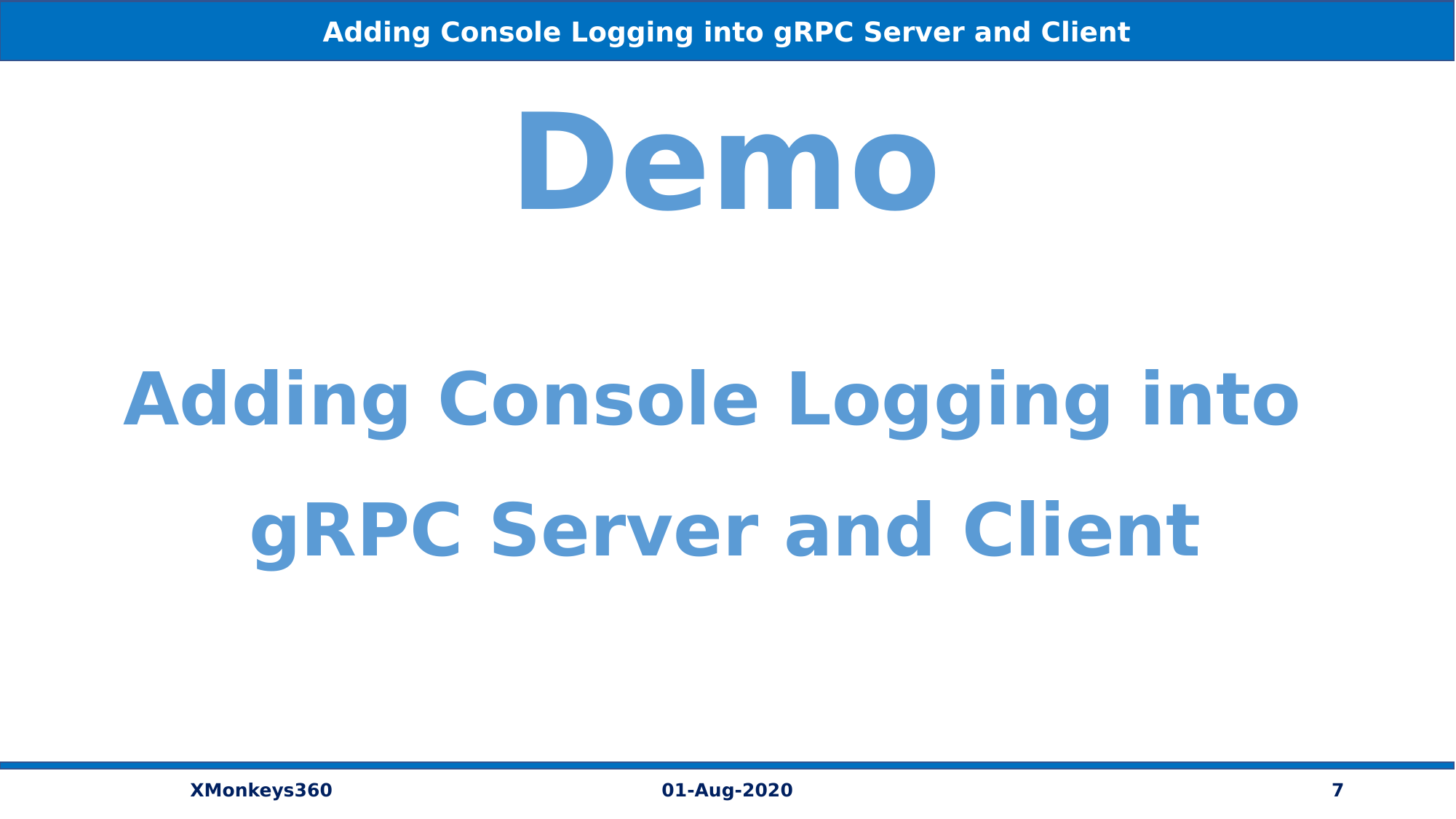

Adding Console Logging into gRPC Server and Client
Demo

Adding Console Logging into
gRPC Server and Client

01-Aug-2020
7
XMonkeys360